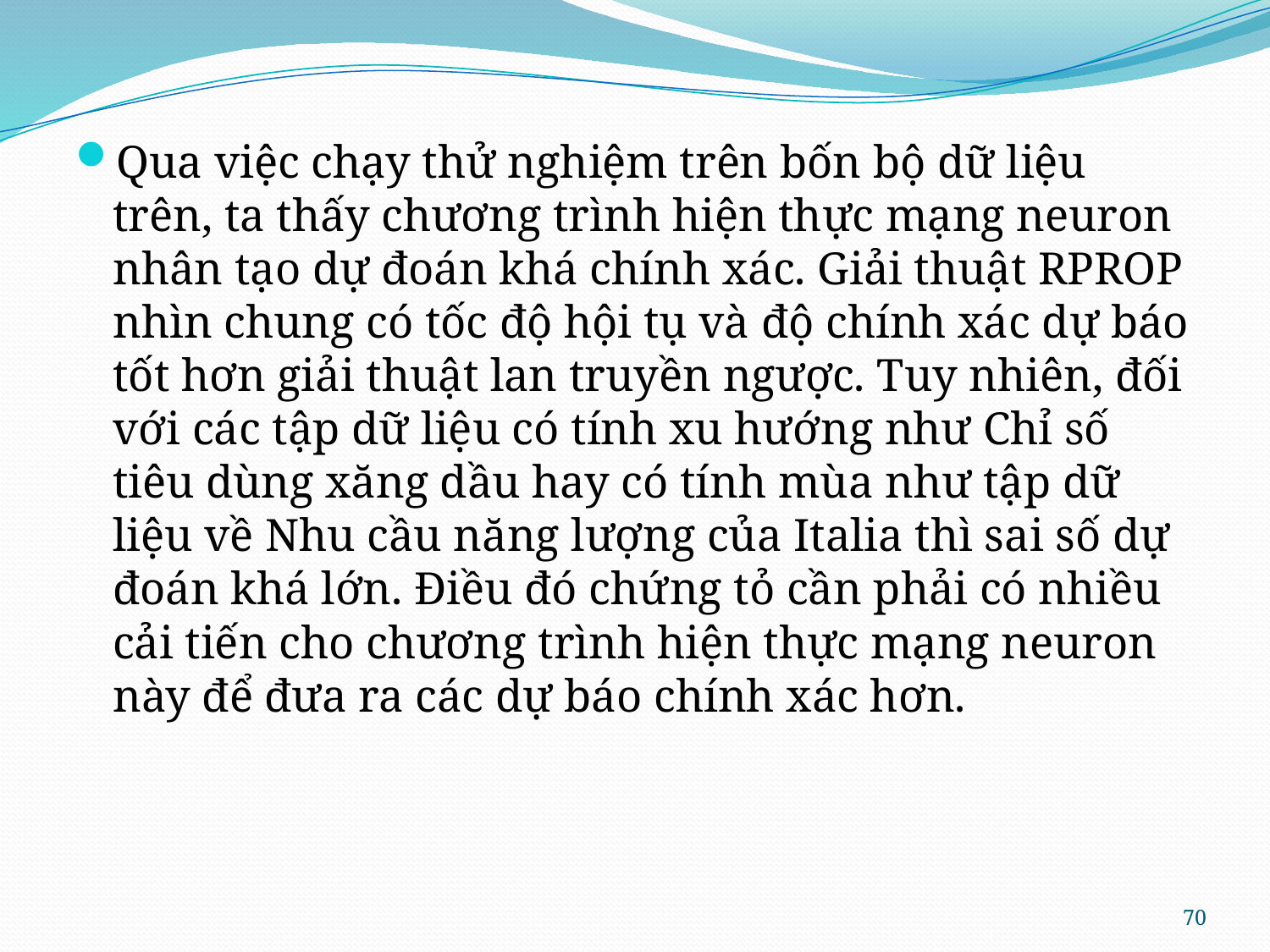

Qua việc chạy thử nghiệm trên bốn bộ dữ liệu trên, ta thấy chương trình hiện thực mạng neuron nhân tạo dự đoán khá chính xác. Giải thuật RPROP nhìn chung có tốc độ hội tụ và độ chính xác dự báo tốt hơn giải thuật lan truyền ngược. Tuy nhiên, đối với các tập dữ liệu có tính xu hướng như Chỉ số tiêu dùng xăng dầu hay có tính mùa như tập dữ liệu về Nhu cầu năng lượng của Italia thì sai số dự đoán khá lớn. Điều đó chứng tỏ cần phải có nhiều cải tiến cho chương trình hiện thực mạng neuron này để đưa ra các dự báo chính xác hơn.

70